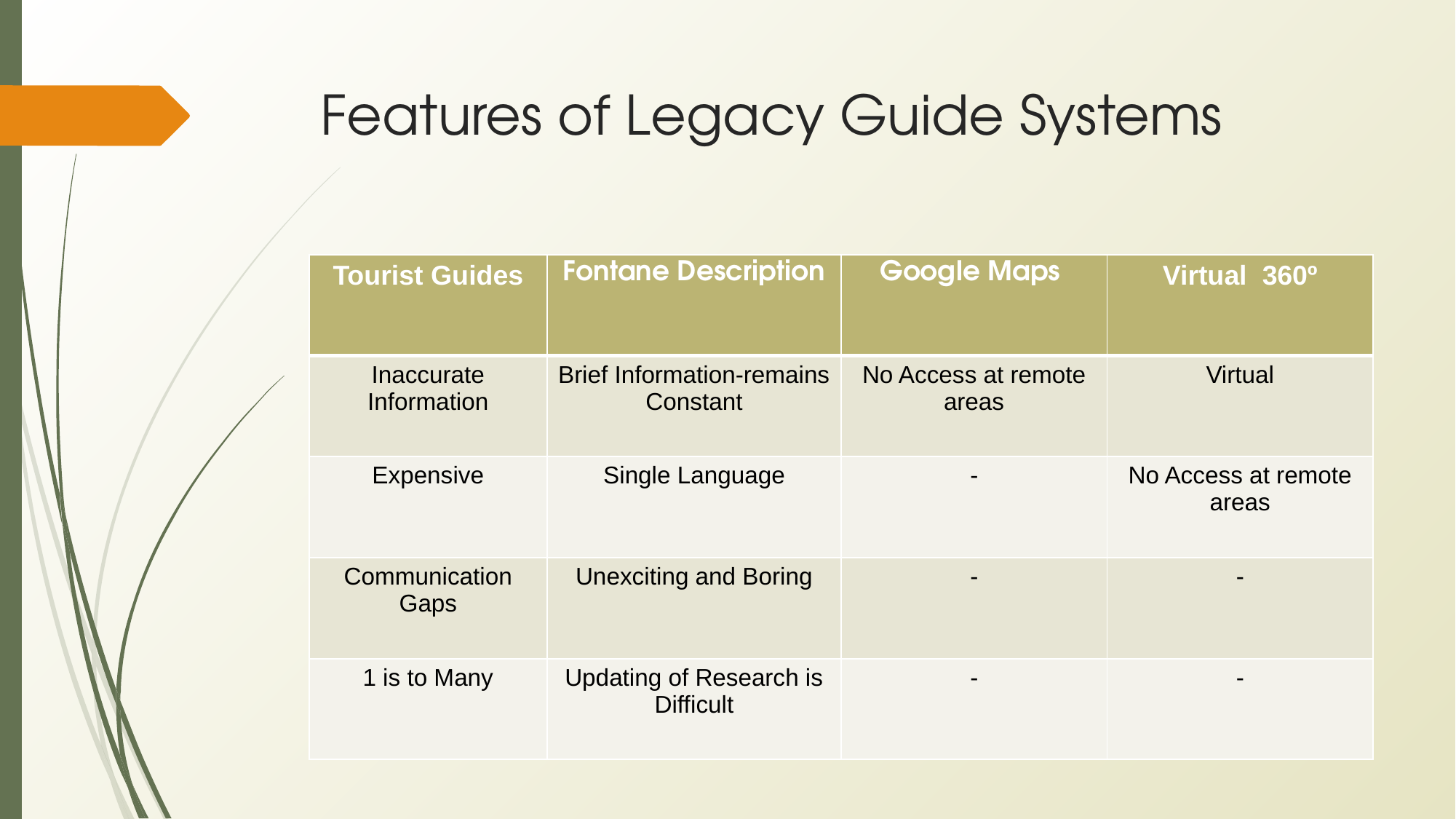

# Features of Legacy Guide Systems
| Tourist Guides | Fontane Description | Google Maps | Virtual 360º |
| --- | --- | --- | --- |
| Inaccurate Information | Brief Information-remains Constant | No Access at remote areas | Virtual |
| Expensive | Single Language | - | No Access at remote areas |
| Communication Gaps | Unexciting and Boring | - | - |
| 1 is to Many | Updating of Research is Difficult | - | - |